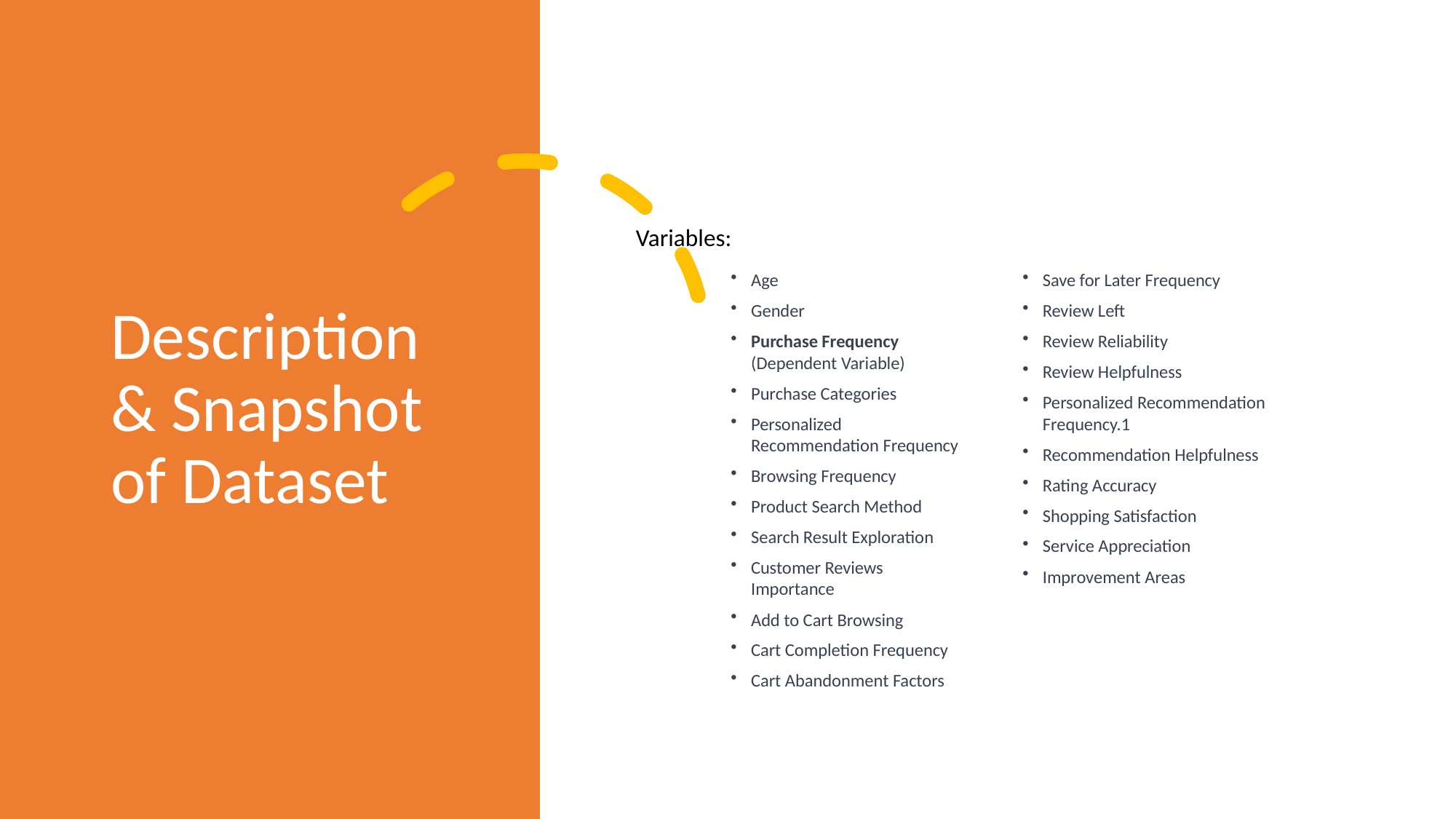

# Description & Snapshot of Dataset

Variables:

Age​
Gender​
Purchase Frequency (Dependent Variable)​
Purchase Categories​
Personalized Recommendation Frequency​
Browsing Frequency​
Product Search Method​
Search Result Exploration​
Customer Reviews Importance​
Add to Cart Browsing​
Cart Completion Frequency​
Cart Abandonment Factors​
Save for Later Frequency​​
Review Left​​
Review Reliability​​
Review Helpfulness​​
Personalized Recommendation Frequency.1
Recommendation Helpfulness​​
Rating Accuracy​​
Shopping Satisfaction​​
Service Appreciation​​
Improvement Areas​